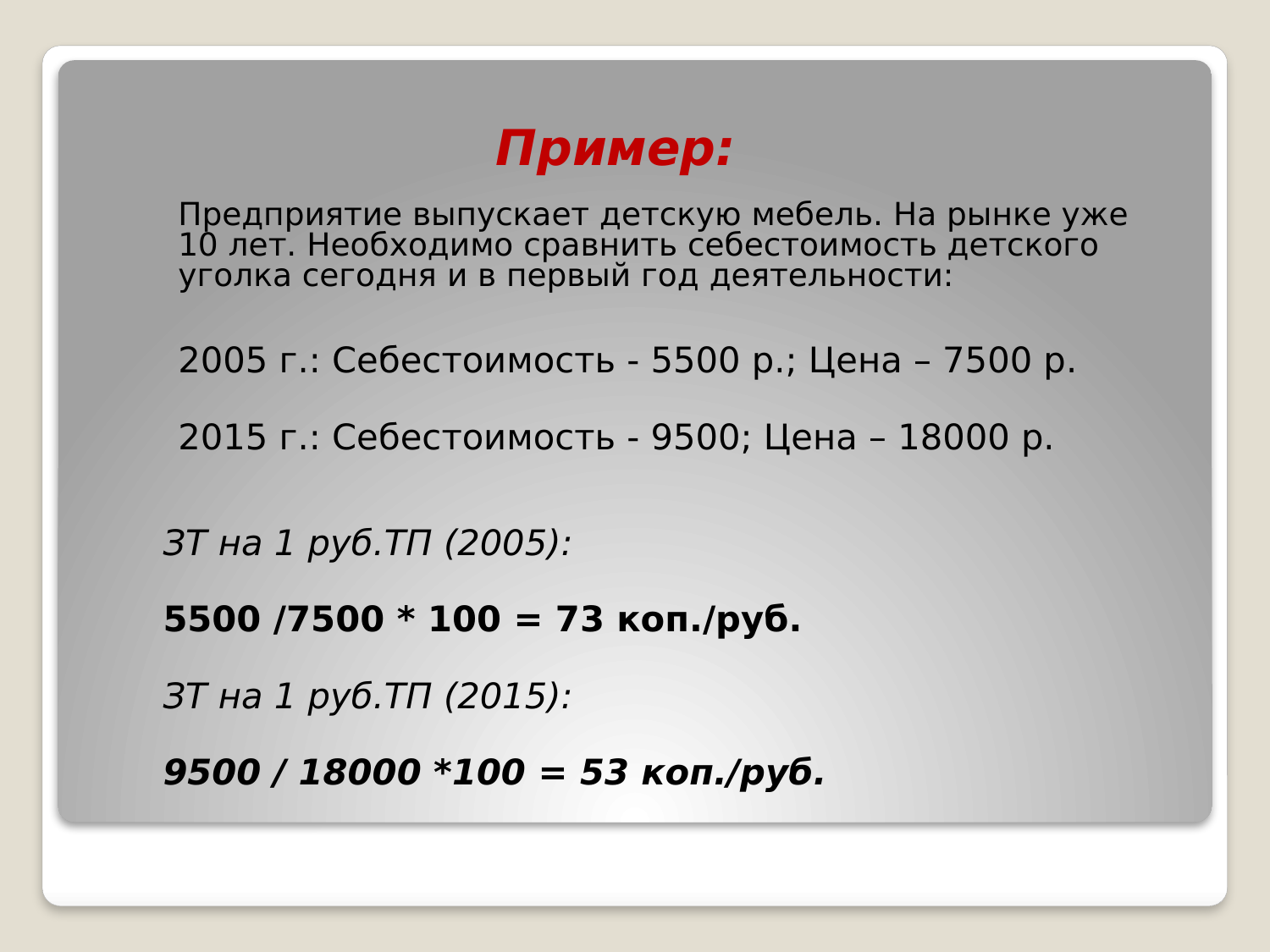

# Пример:
Предприятие выпускает детскую мебель. На рынке уже 10 лет. Необходимо сравнить себестоимость детского уголка сегодня и в первый год деятельности:
2005 г.: Себестоимость - 5500 р.; Цена – 7500 р.

2015 г.: Себестоимость - 9500; Цена – 18000 р.

ЗТ на 1 руб.ТП (2005):

5500 /7500 * 100 = 73 коп./руб.

ЗТ на 1 руб.ТП (2015):

9500 / 18000 *100 = 53 коп./руб.